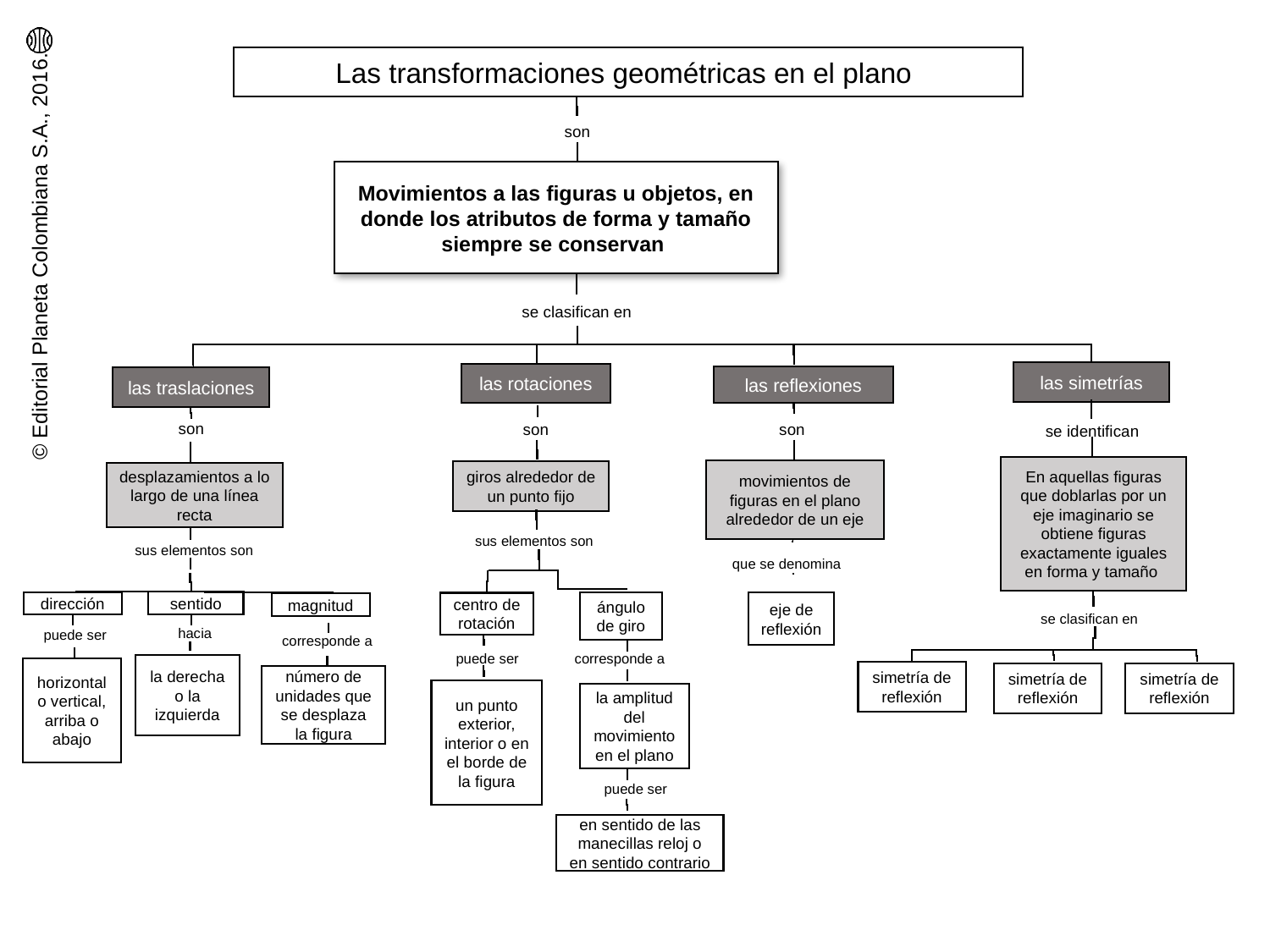

Las transformaciones geométricas en el plano
son
Movimientos a las figuras u objetos, en donde los atributos de forma y tamaño siempre se conservan
se clasifican en
las simetrías
las rotaciones
las reflexiones
las traslaciones
son
son
son
se identifican
En aquellas figuras que doblarlas por un eje imaginario se obtiene figuras exactamente iguales en forma y tamaño
movimientos de figuras en el plano alrededor de un eje
giros alrededor de un punto fijo
desplazamientos a lo largo de una línea recta
sus elementos son
sus elementos son
que se denomina
eje de reflexión
sentido
ángulo de giro
centro de rotación
un punto exterior, interior o en el borde de la figura
la amplitud del movimiento en el plano
dirección
magnitud
se clasifican en
hacia
puede ser
corresponde a
puede ser
corresponde a
la derecha o la
izquierda
horizontal o vertical, arriba o abajo
simetría de reflexión
simetría de reflexión
simetría de reflexión
número de unidades que se desplaza la figura
puede ser
en sentido de las manecillas reloj o en sentido contrario